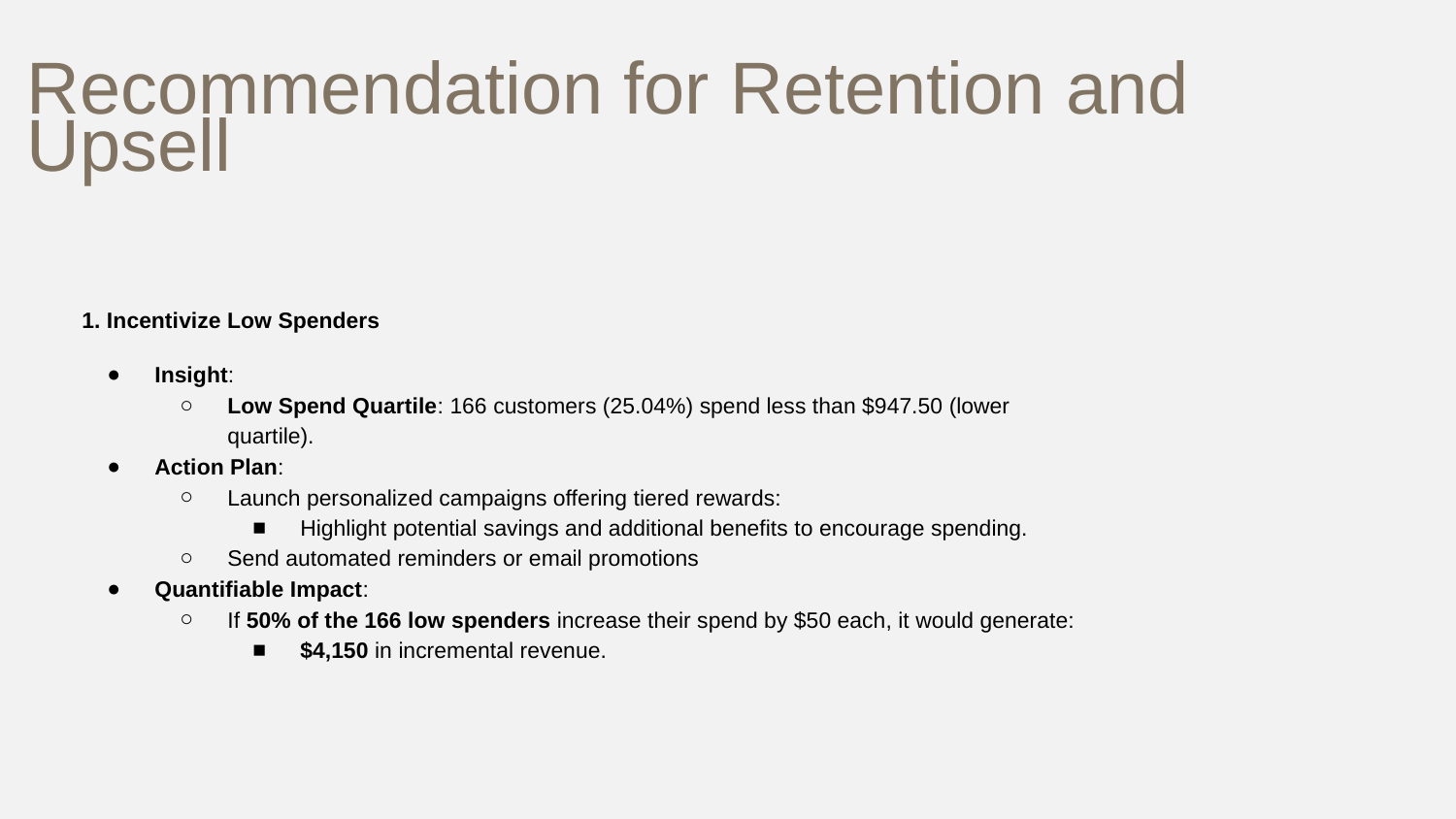

# Recommendation for Retention and Upsell
1. Incentivize Low Spenders
Insight:
Low Spend Quartile: 166 customers (25.04%) spend less than $947.50 (lower quartile).
Action Plan:
Launch personalized campaigns offering tiered rewards:
Highlight potential savings and additional benefits to encourage spending.
Send automated reminders or email promotions
Quantifiable Impact:
If 50% of the 166 low spenders increase their spend by $50 each, it would generate:
$4,150 in incremental revenue.